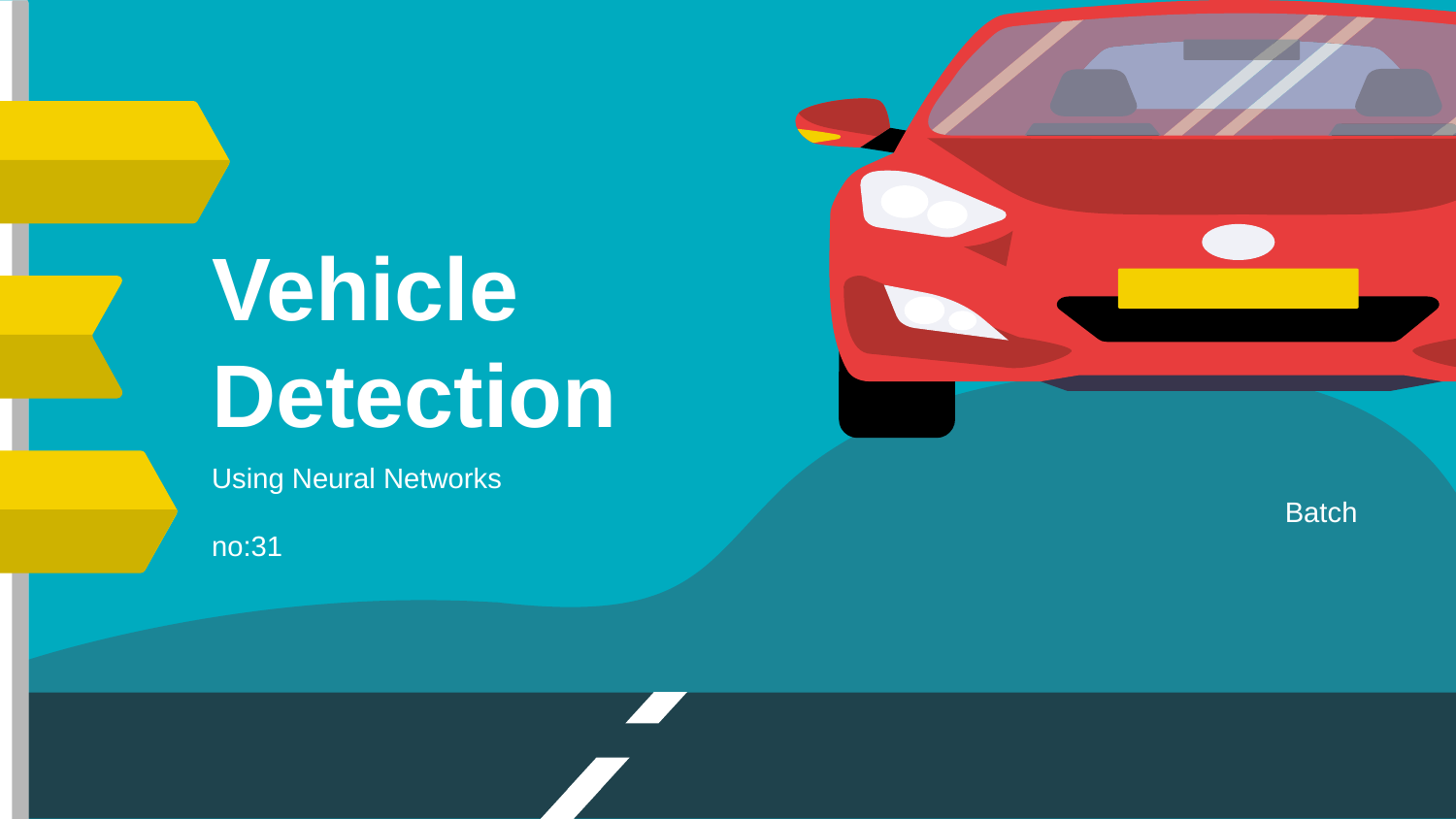

# Vehicle Detection
Using Neural Networks
                                                                                                                                      Batch no:31